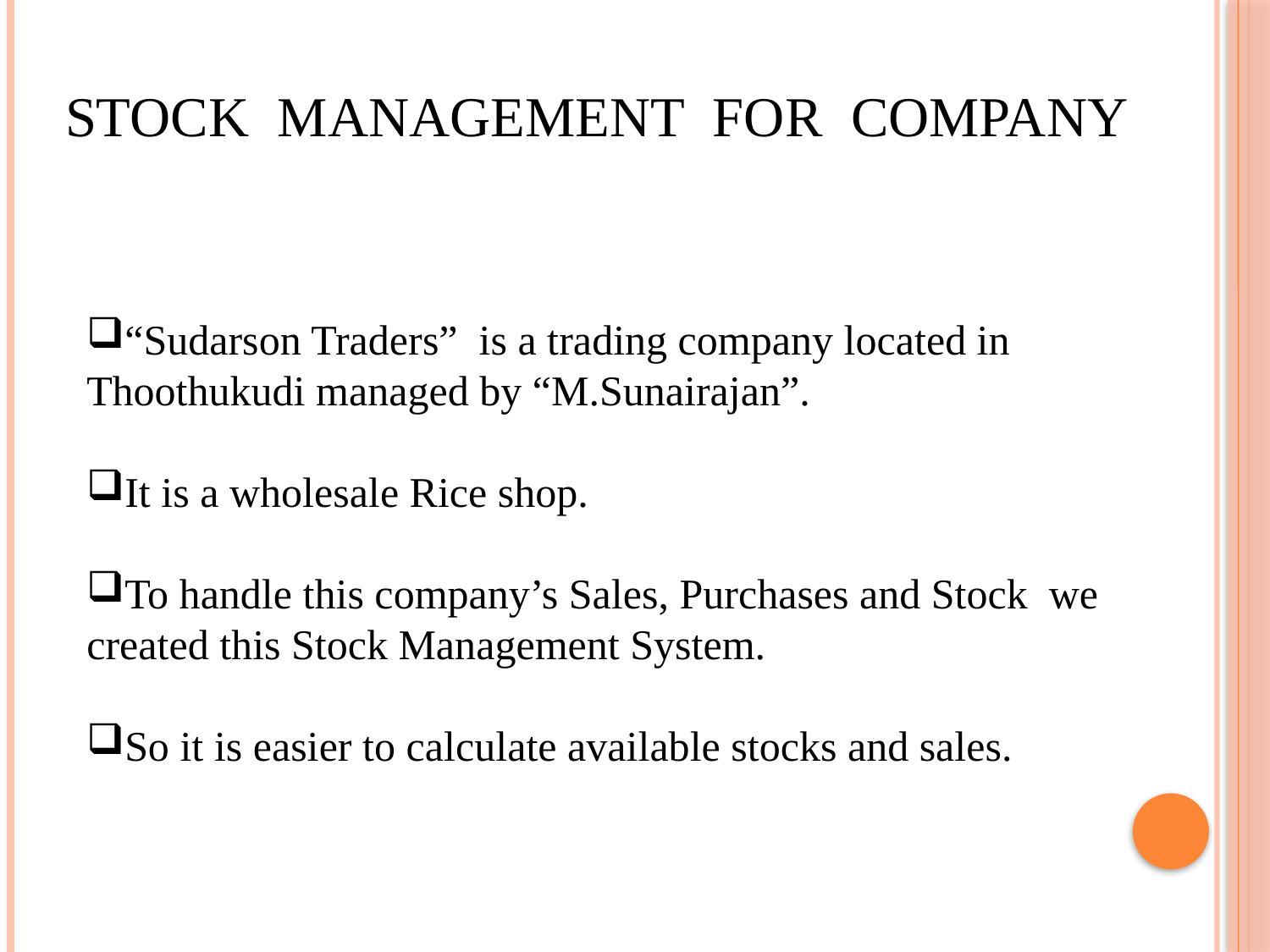

STOCK  MANAGEMENT  FOR  COMPANY
“Sudarson Traders”  is a trading company located in Thoothukudi managed by “M.Sunairajan”.

It is a wholesale Rice shop.

To handle this company’s Sales, Purchases and Stock  we     created this Stock Management System.

So it is easier to calculate available stocks and sales.